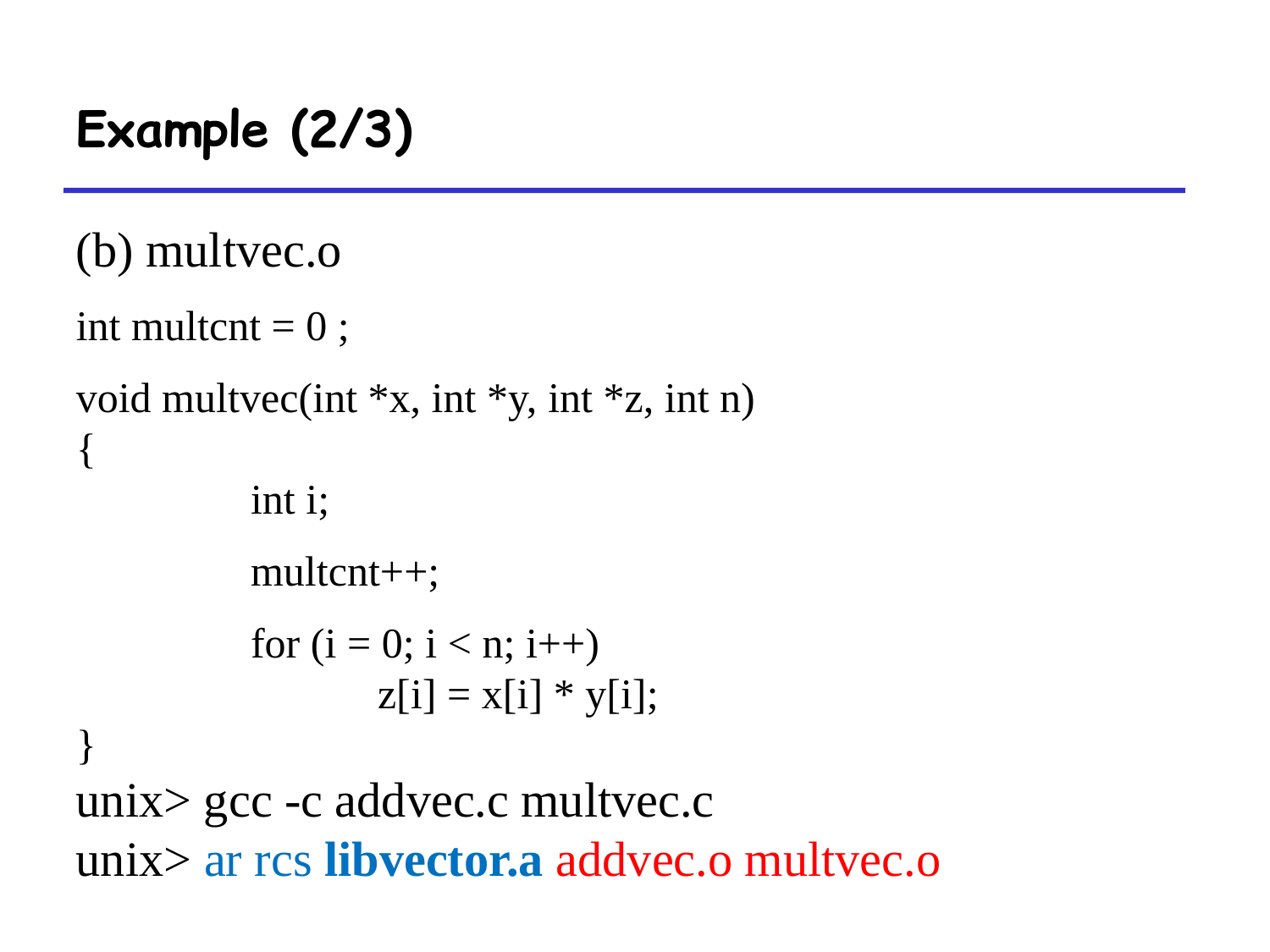

# Example (2/3)
(b) multvec.o
int multcnt = 0 ;
void multvec(int *x, int *y, int *z, int n)
{
		int i;
		multcnt++;
		for (i = 0; i < n; i++)
			z[i] = x[i] * y[i];
}
unix> gcc -c addvec.c multvec.c
unix> ar rcs libvector.a addvec.o multvec.o
34